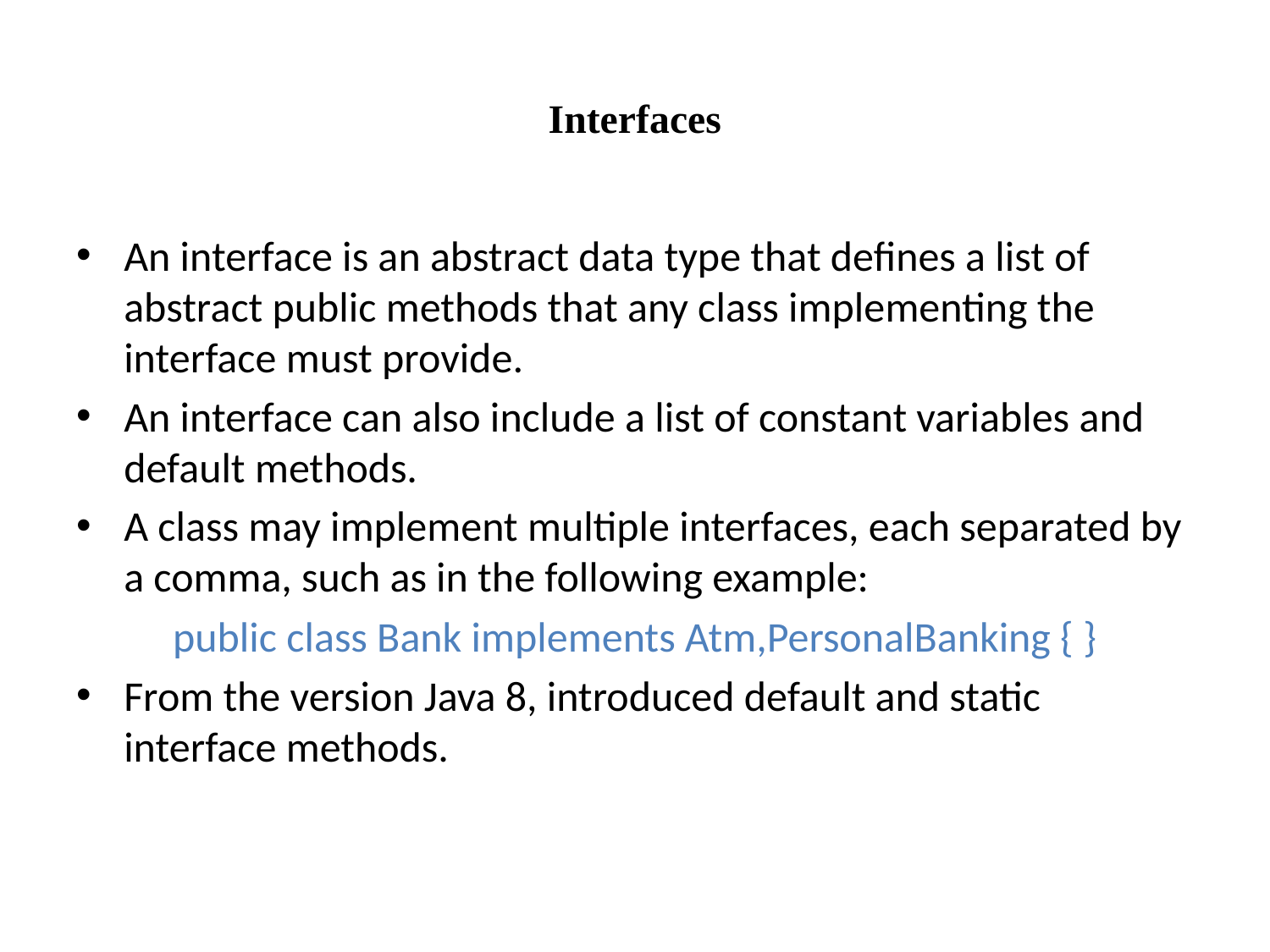

# Interfaces
An interface is an abstract data type that defines a list of abstract public methods that any class implementing the interface must provide.
An interface can also include a list of constant variables and default methods.
A class may implement multiple interfaces, each separated by a comma, such as in the following example:
public class Bank implements Atm,PersonalBanking { }
From the version Java 8, introduced default and static interface methods.